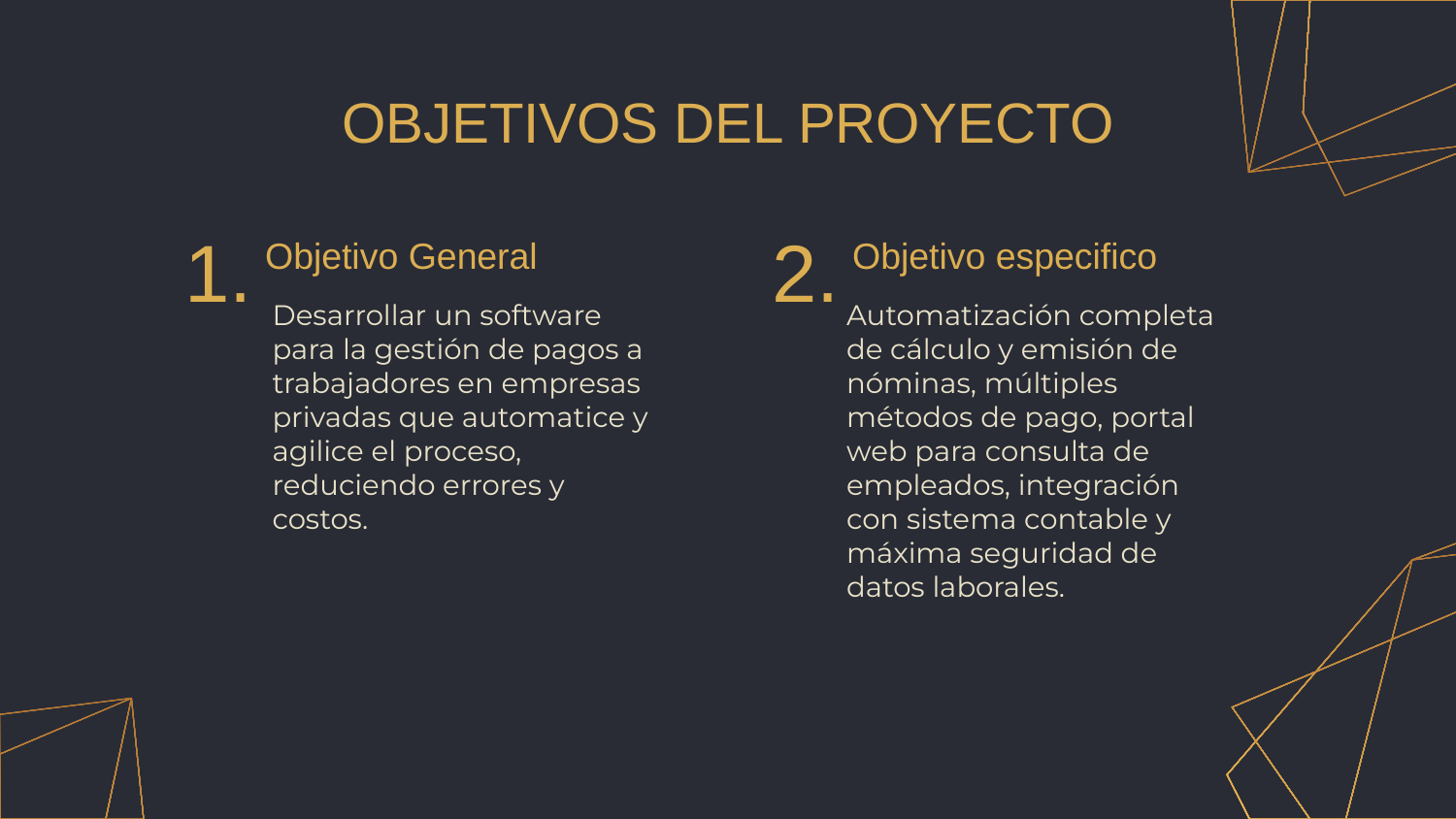

# OBJETIVOS DEL PROYECTO
1.
2.
Objetivo General
Objetivo especifico
Desarrollar un software para la gestión de pagos a trabajadores en empresas privadas que automatice y agilice el proceso, reduciendo errores y costos.
Automatización completa de cálculo y emisión de nóminas, múltiples métodos de pago, portal web para consulta de empleados, integración con sistema contable y máxima seguridad de datos laborales.